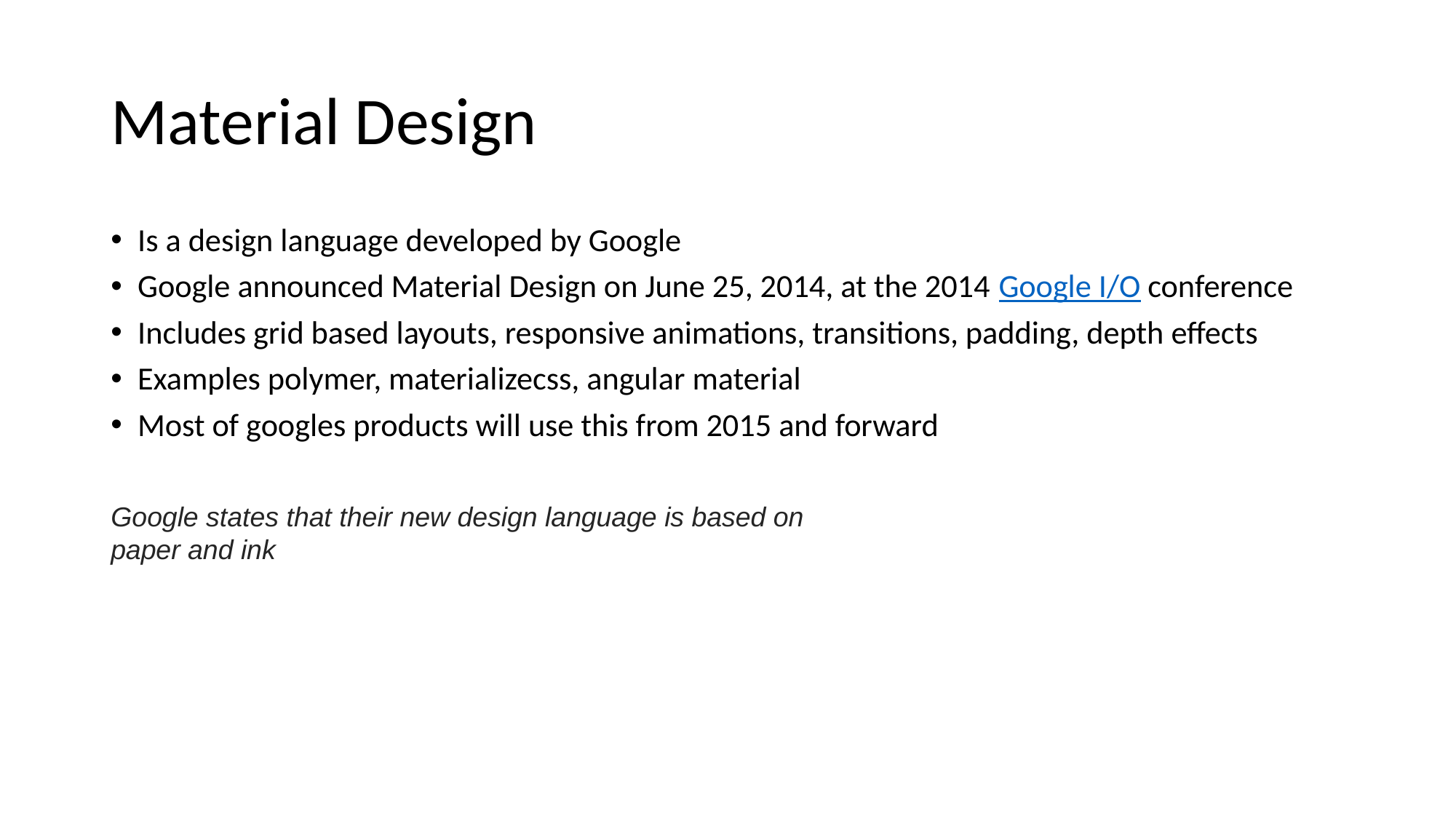

# Material Design
Is a design language developed by Google
Google announced Material Design on June 25, 2014, at the 2014 Google I/O conference
Includes grid based layouts, responsive animations, transitions, padding, depth effects
Examples polymer, materializecss, angular material
Most of googles products will use this from 2015 and forward
Google states that their new design language is based on paper and ink